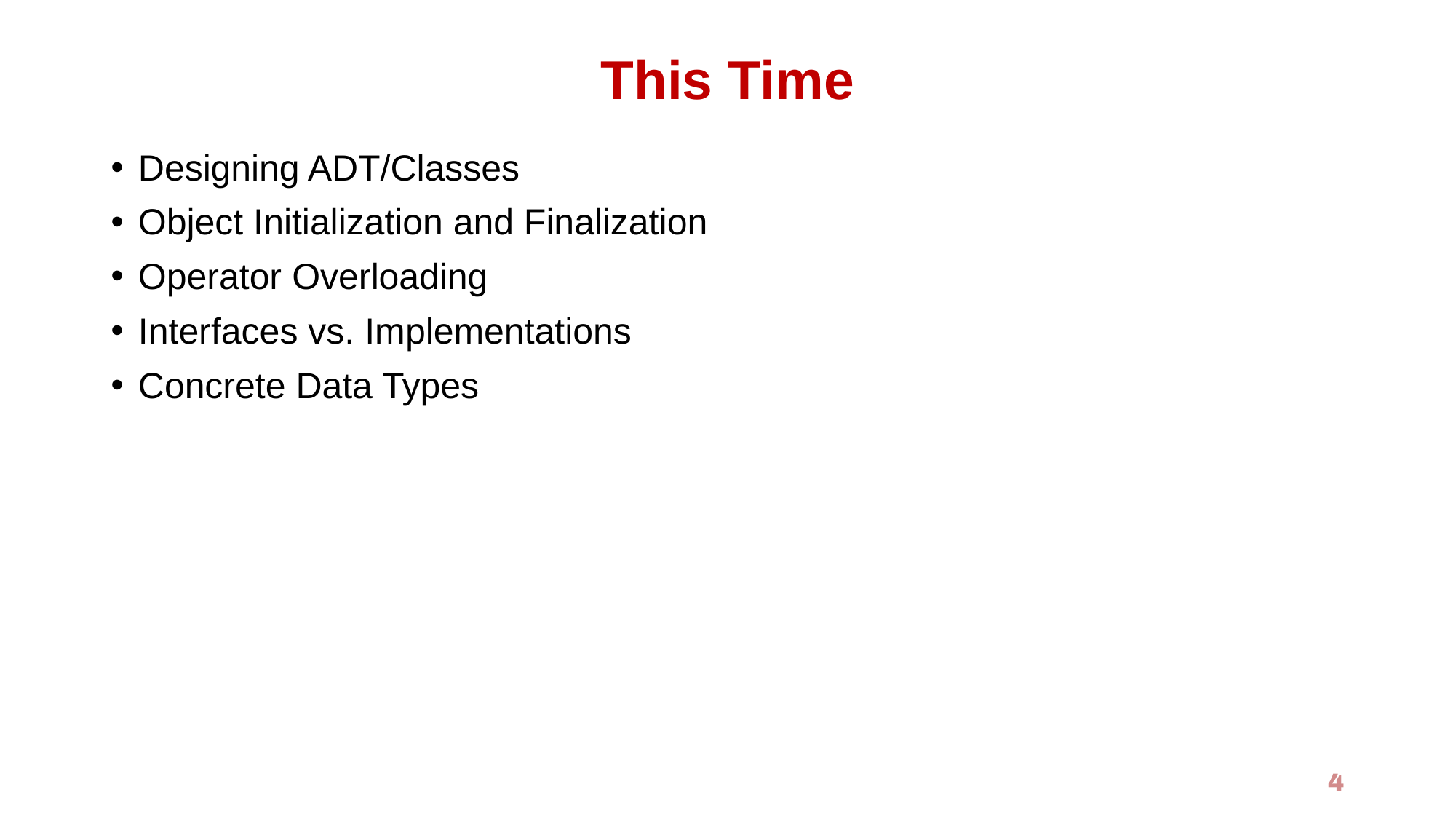

# This Time
Designing ADT/Classes
Object Initialization and Finalization
Operator Overloading
Interfaces vs. Implementations
Concrete Data Types

4